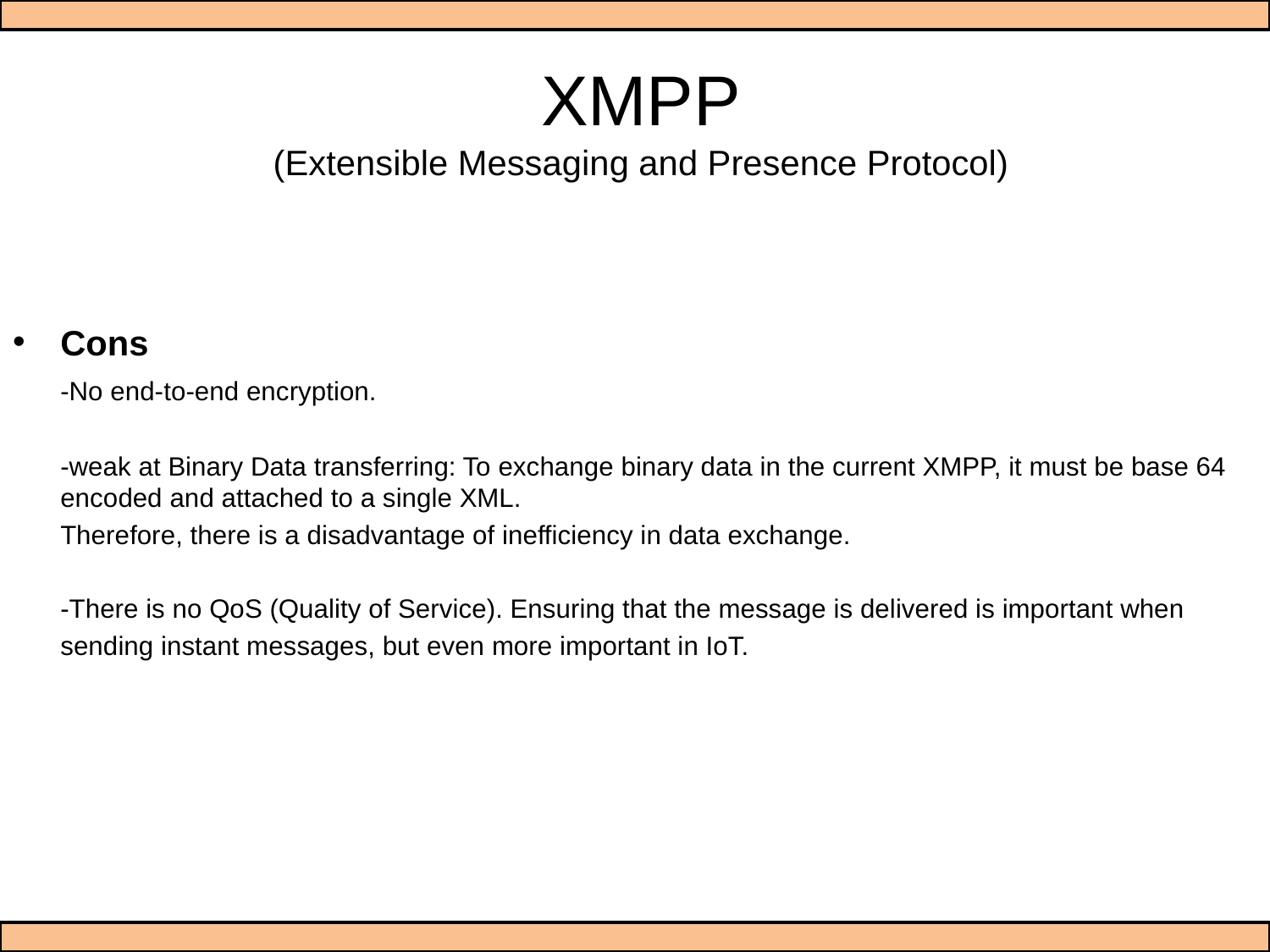

# XMPP (Extensible Messaging and Presence Protocol)
Cons
	-No end-to-end encryption.

	-weak at Binary Data transferring: To exchange binary data in the current XMPP, it must be base 64 encoded and attached to a single XML.
	Therefore, there is a disadvantage of inefficiency in data exchange.

	-There is no QoS (Quality of Service). Ensuring that the message is delivered is important when
	sending instant messages, but even more important in IoT.